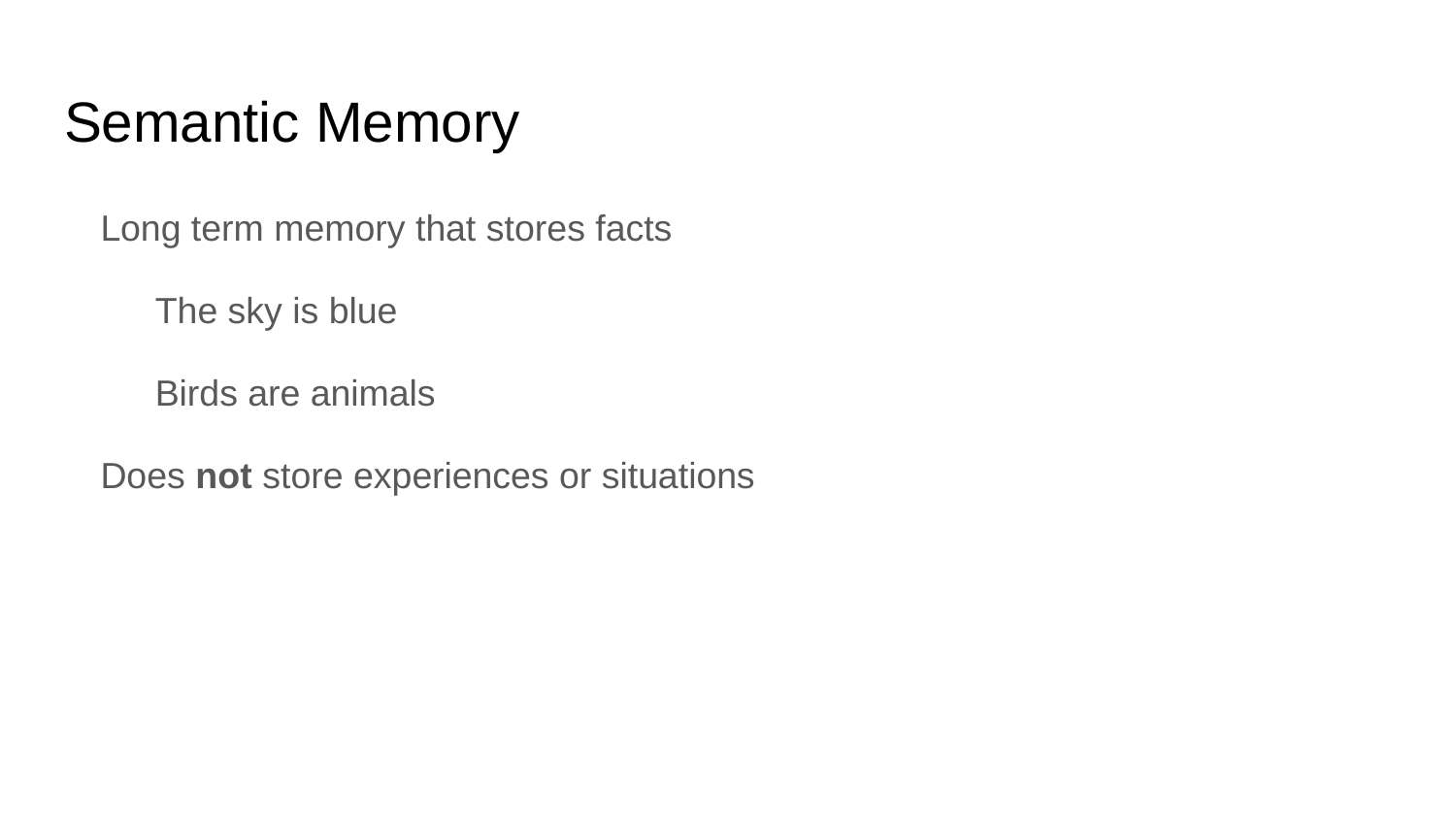

# Semantic Memory
Long term memory that stores facts
The sky is blue
Birds are animals
Does not store experiences or situations